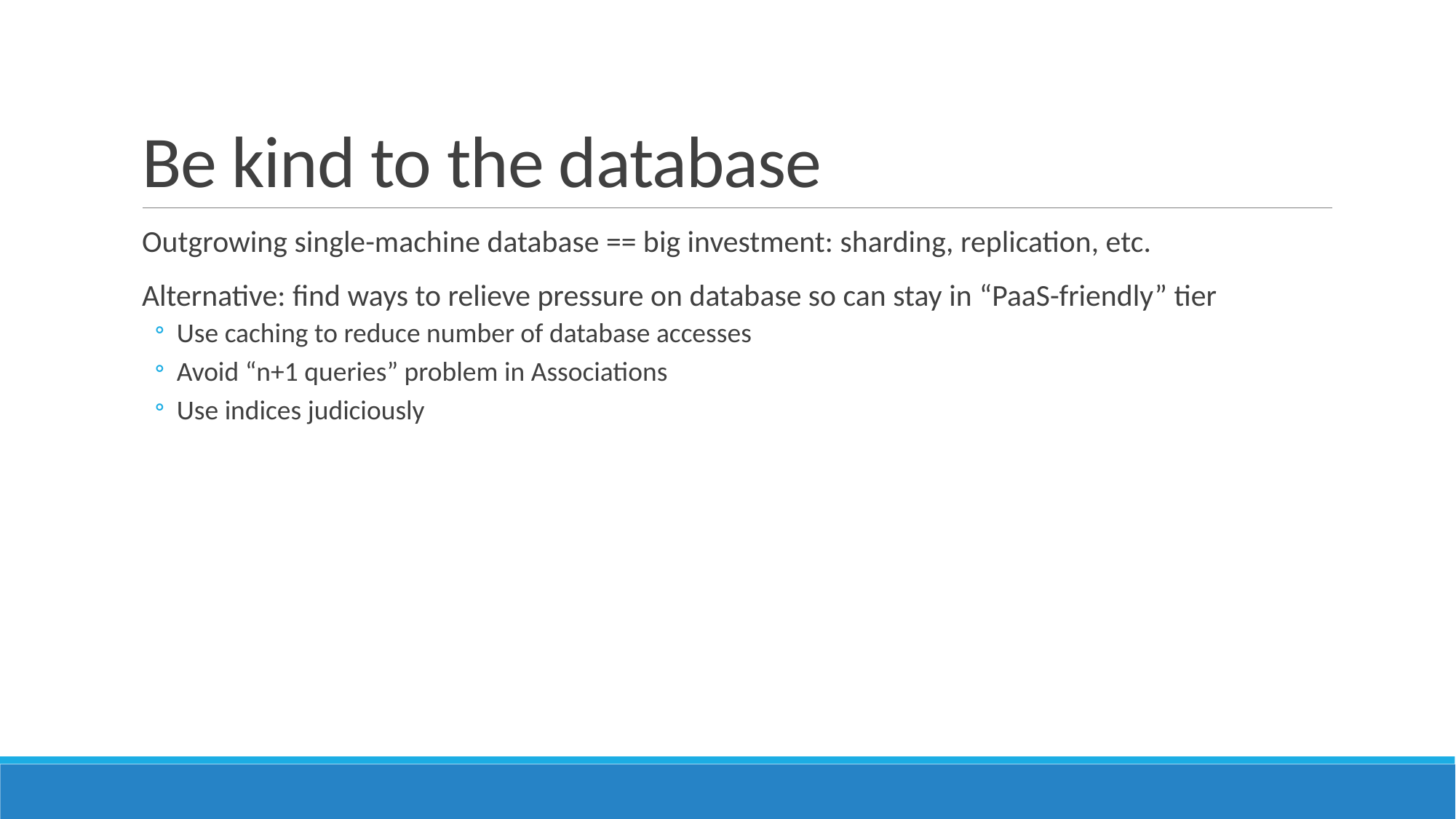

# Be kind to the database
Outgrowing single-machine database == big investment: sharding, replication, etc.
Alternative: find ways to relieve pressure on database so can stay in “PaaS-friendly” tier
Use caching to reduce number of database accesses
Avoid “n+1 queries” problem in Associations
Use indices judiciously